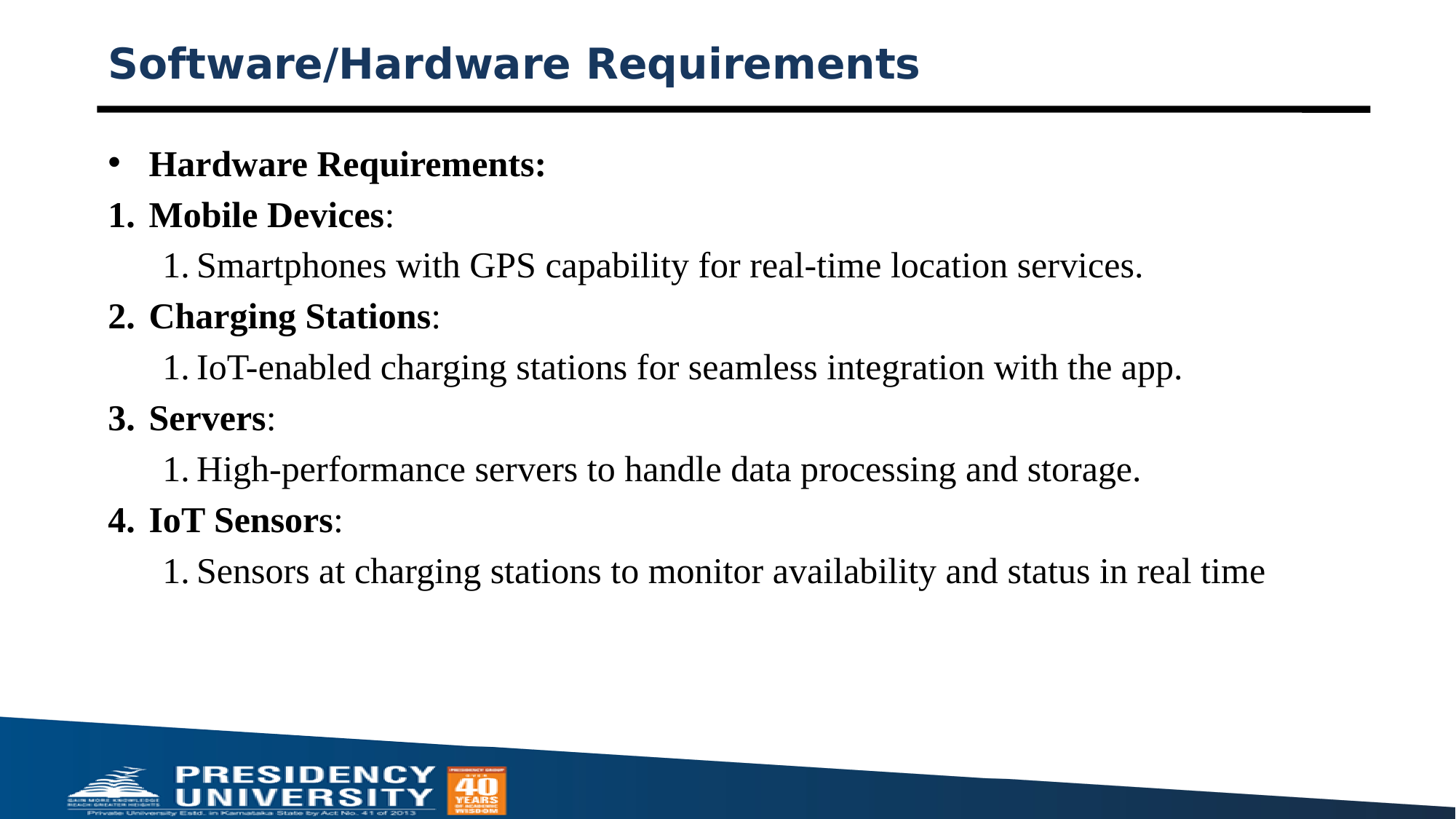

# Software/Hardware Requirements
Hardware Requirements:
Mobile Devices:
Smartphones with GPS capability for real-time location services.
Charging Stations:
IoT-enabled charging stations for seamless integration with the app.
Servers:
High-performance servers to handle data processing and storage.
IoT Sensors:
Sensors at charging stations to monitor availability and status in real time